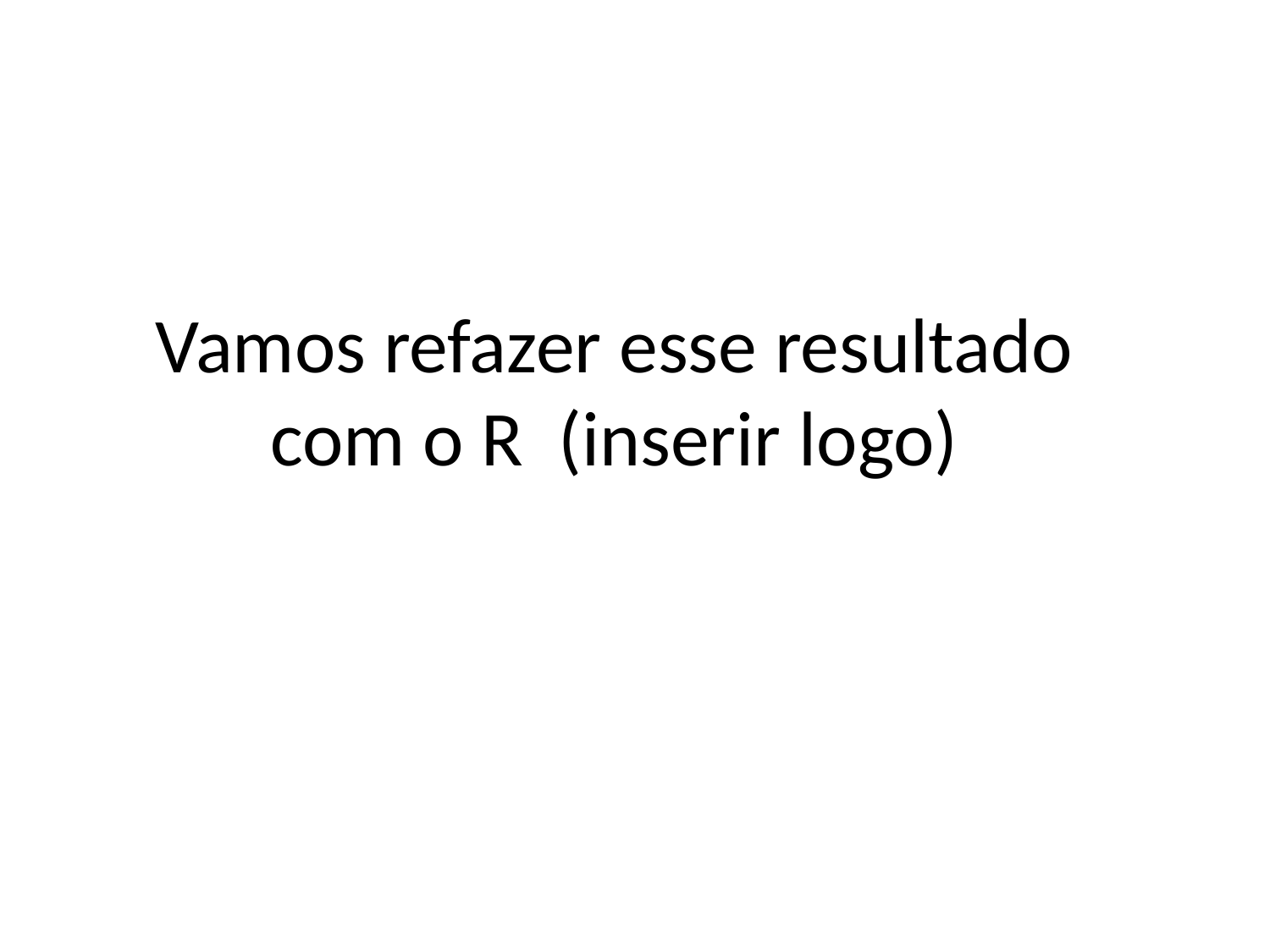

# Vamos refazer esse resultado com o R  (inserir logo)